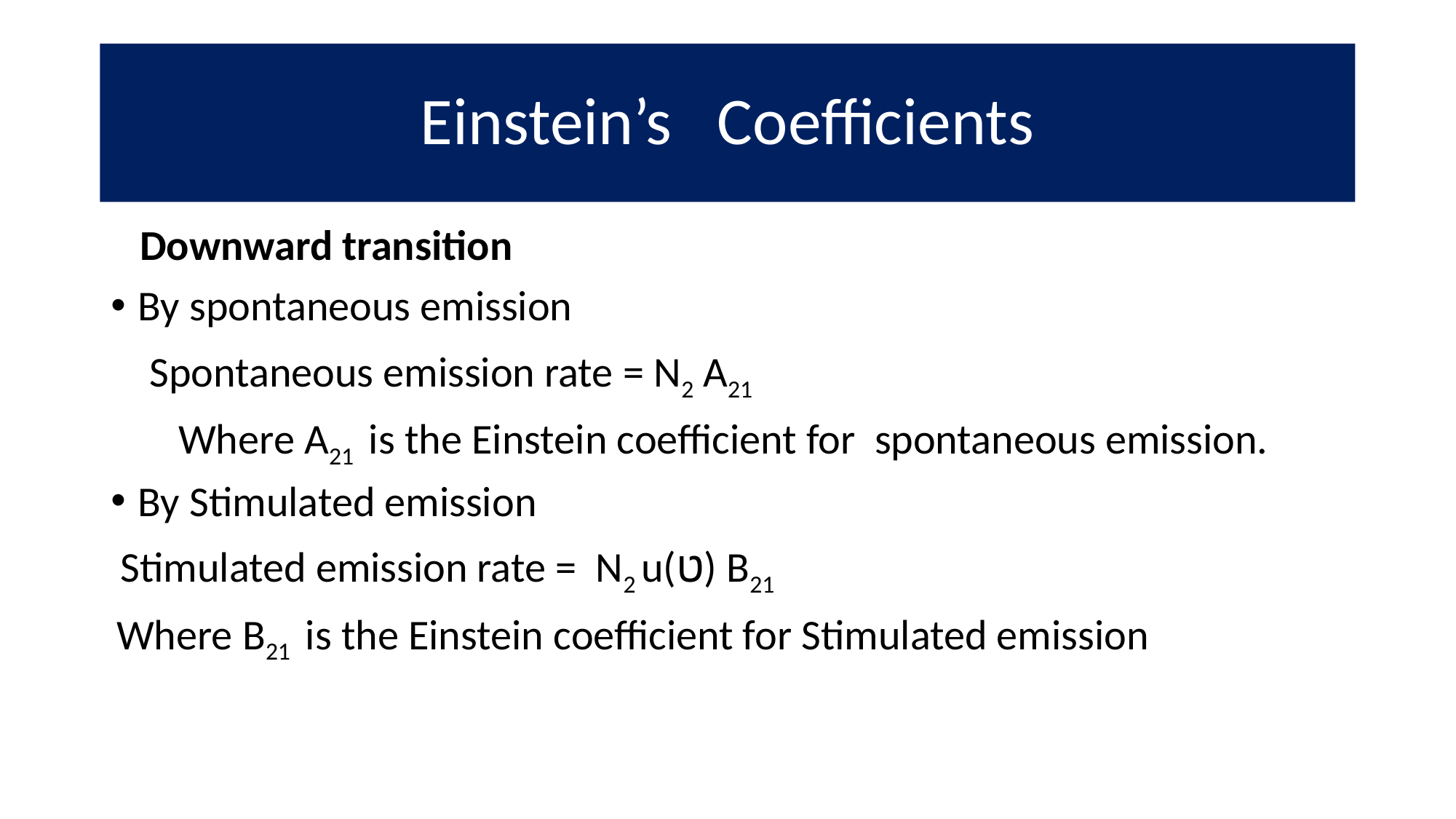

# Einstein’s   Coefficients
   Downward transition
By spontaneous emission
    Spontaneous emission rate = N2 A21
       Where A21  is the Einstein coefficient for  spontaneous emission.
By Stimulated emission
 Stimulated emission rate =  N2 u(ט) B21
 Where B21  is the Einstein coefficient for Stimulated emission